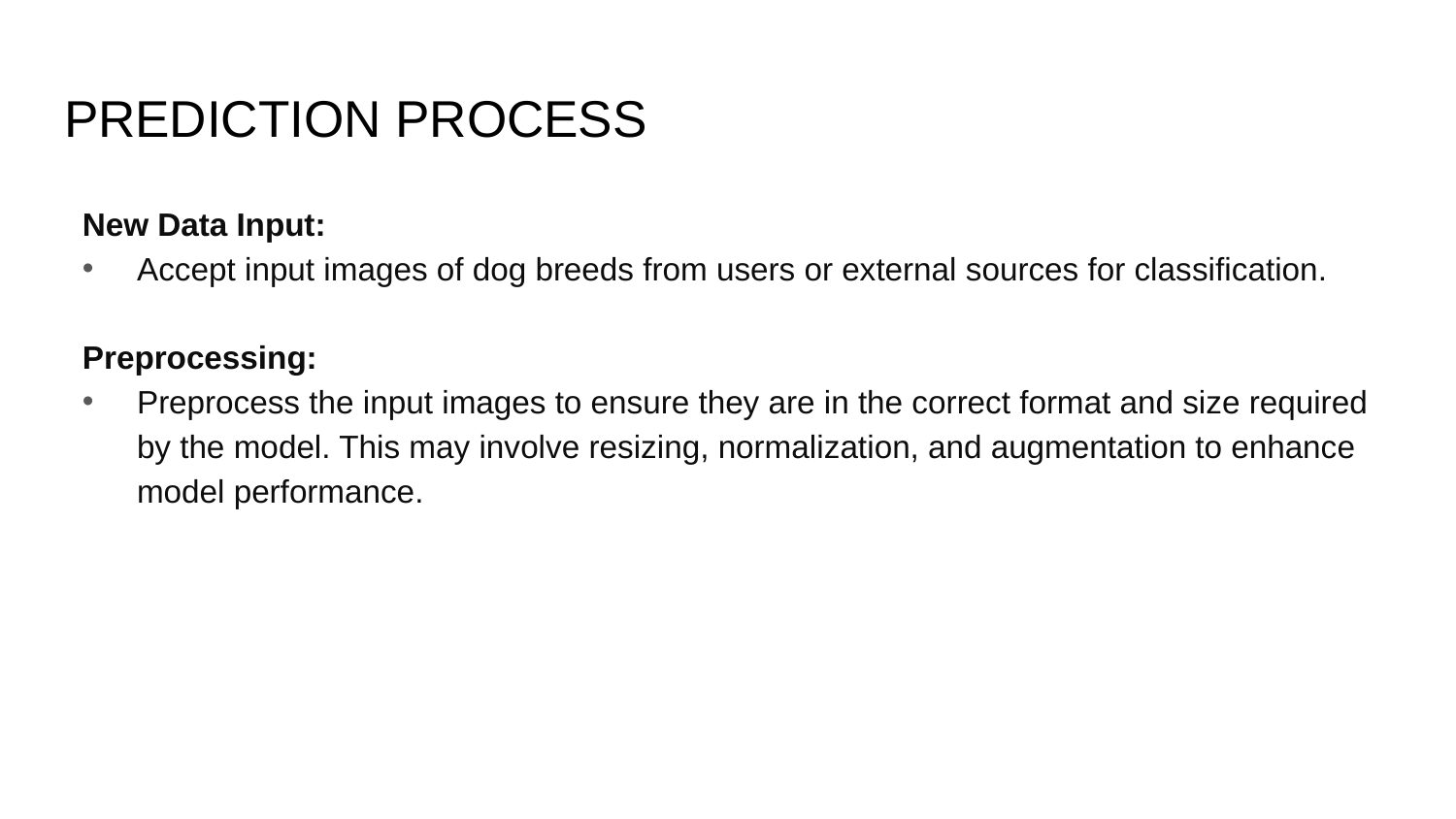

# PREDICTION PROCESS
New Data Input:
Accept input images of dog breeds from users or external sources for classification.

Preprocessing:
Preprocess the input images to ensure they are in the correct format and size required by the model. This may involve resizing, normalization, and augmentation to enhance model performance.